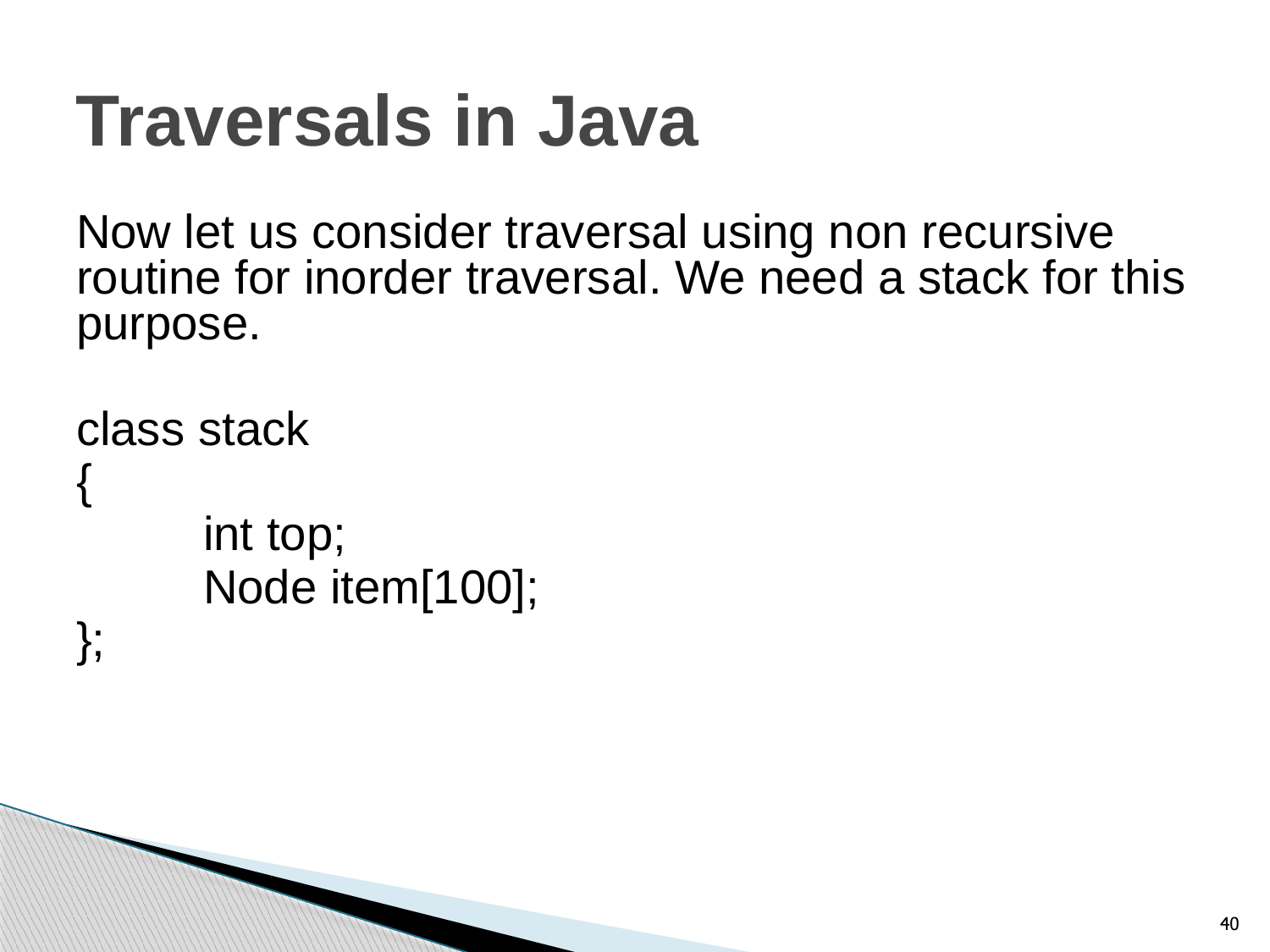

# Traversals in Java
Now let us consider traversal using non recursive routine for inorder traversal. We need a stack for this purpose.

class stack
{
	int top;
	Node item[100];
};
40